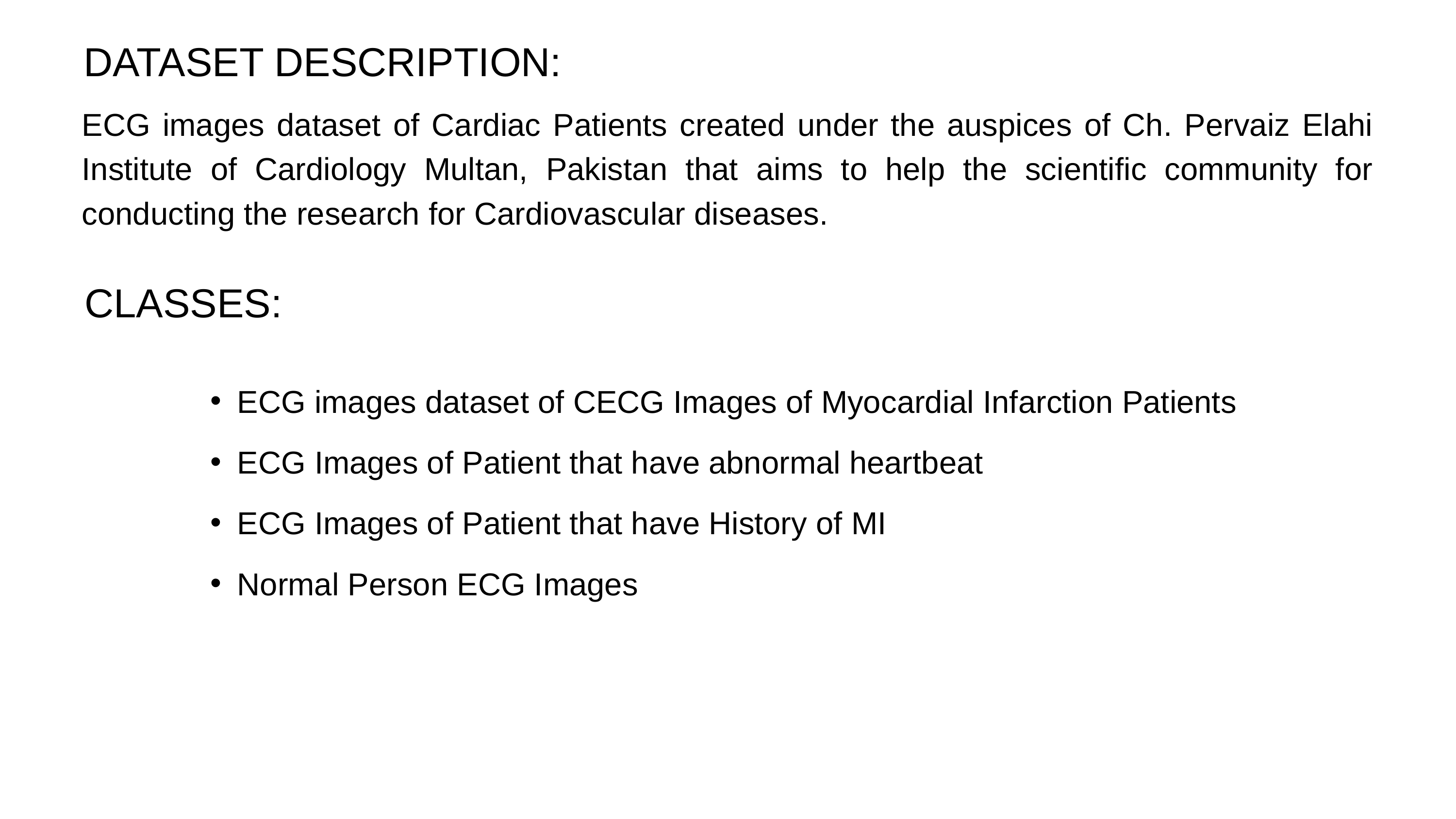

DATASET DESCRIPTION:
ECG images dataset of Cardiac Patients created under the auspices of Ch. Pervaiz Elahi Institute of Cardiology Multan, Pakistan that aims to help the scientific community for conducting the research for Cardiovascular diseases.

CLASSES:
ECG images dataset of CECG Images of Myocardial Infarction Patients
ECG Images of Patient that have abnormal heartbeat
ECG Images of Patient that have History of MI
Normal Person ECG Images